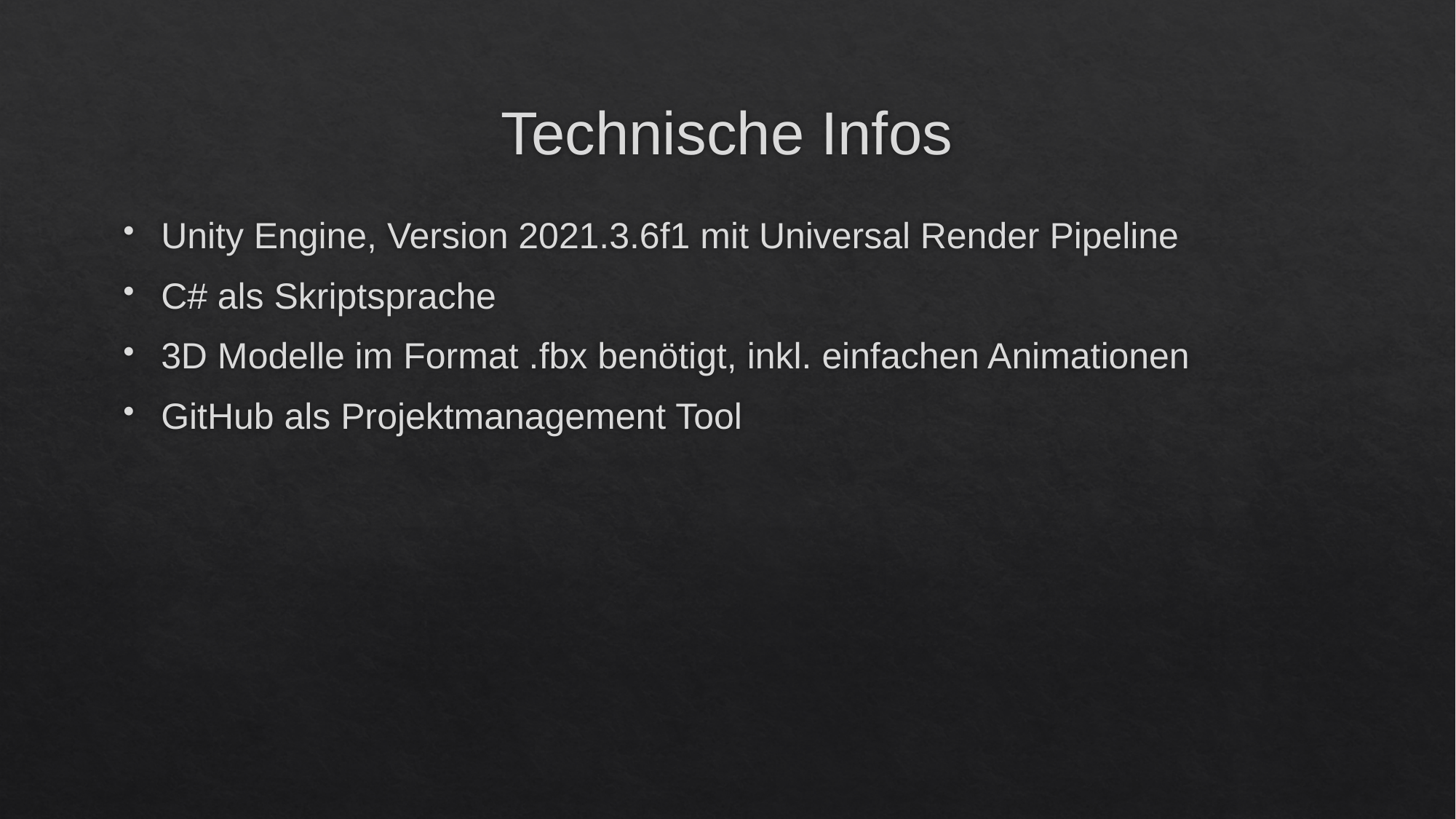

# Technische Infos
Unity Engine, Version 2021.3.6f1 mit Universal Render Pipeline
C# als Skriptsprache
3D Modelle im Format .fbx benötigt, inkl. einfachen Animationen
GitHub als Projektmanagement Tool